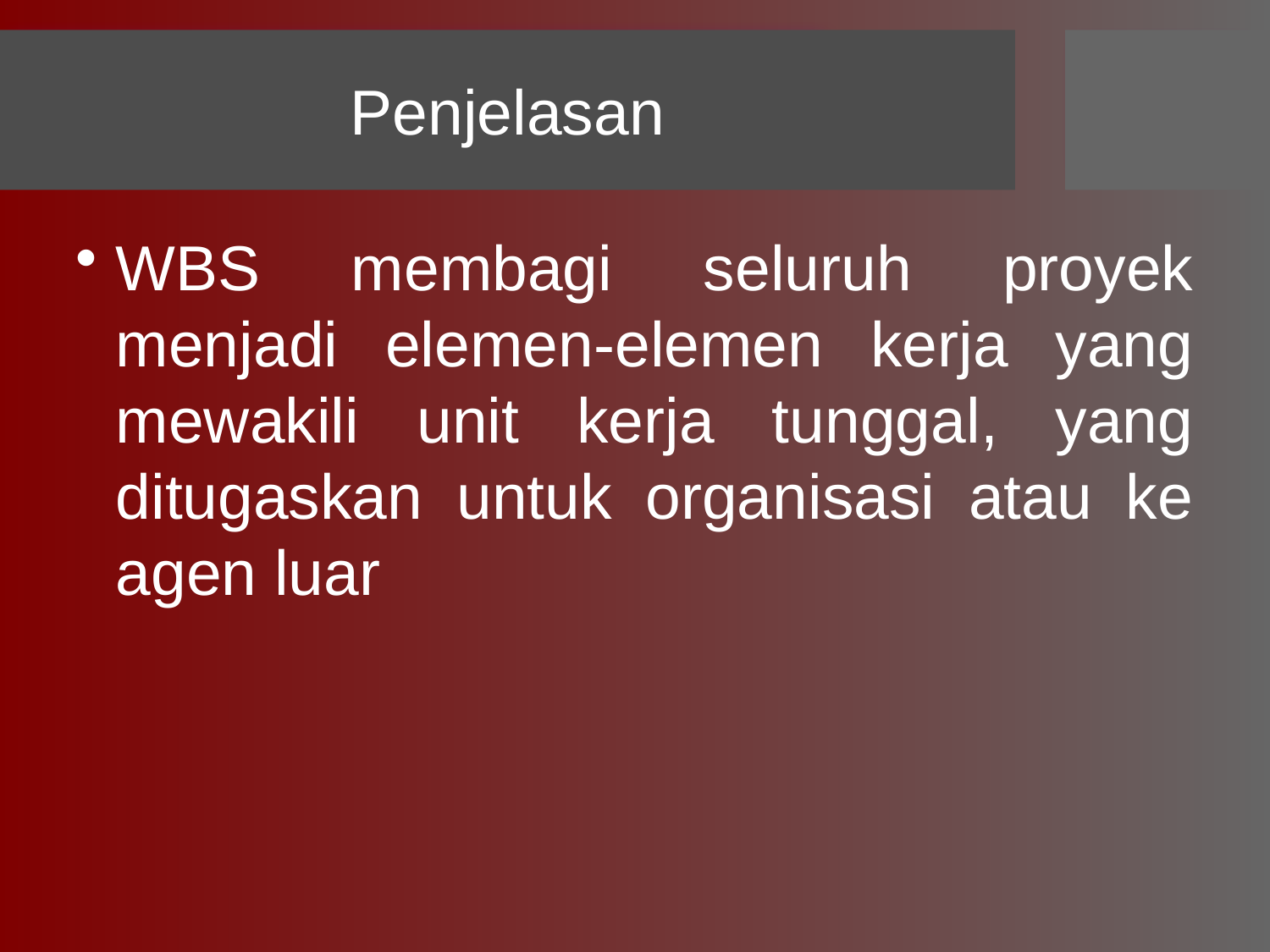

# Penjelasan
WBS membagi seluruh proyek menjadi elemen-elemen kerja yang mewakili unit kerja tunggal, yang ditugaskan untuk organisasi atau ke agen luar